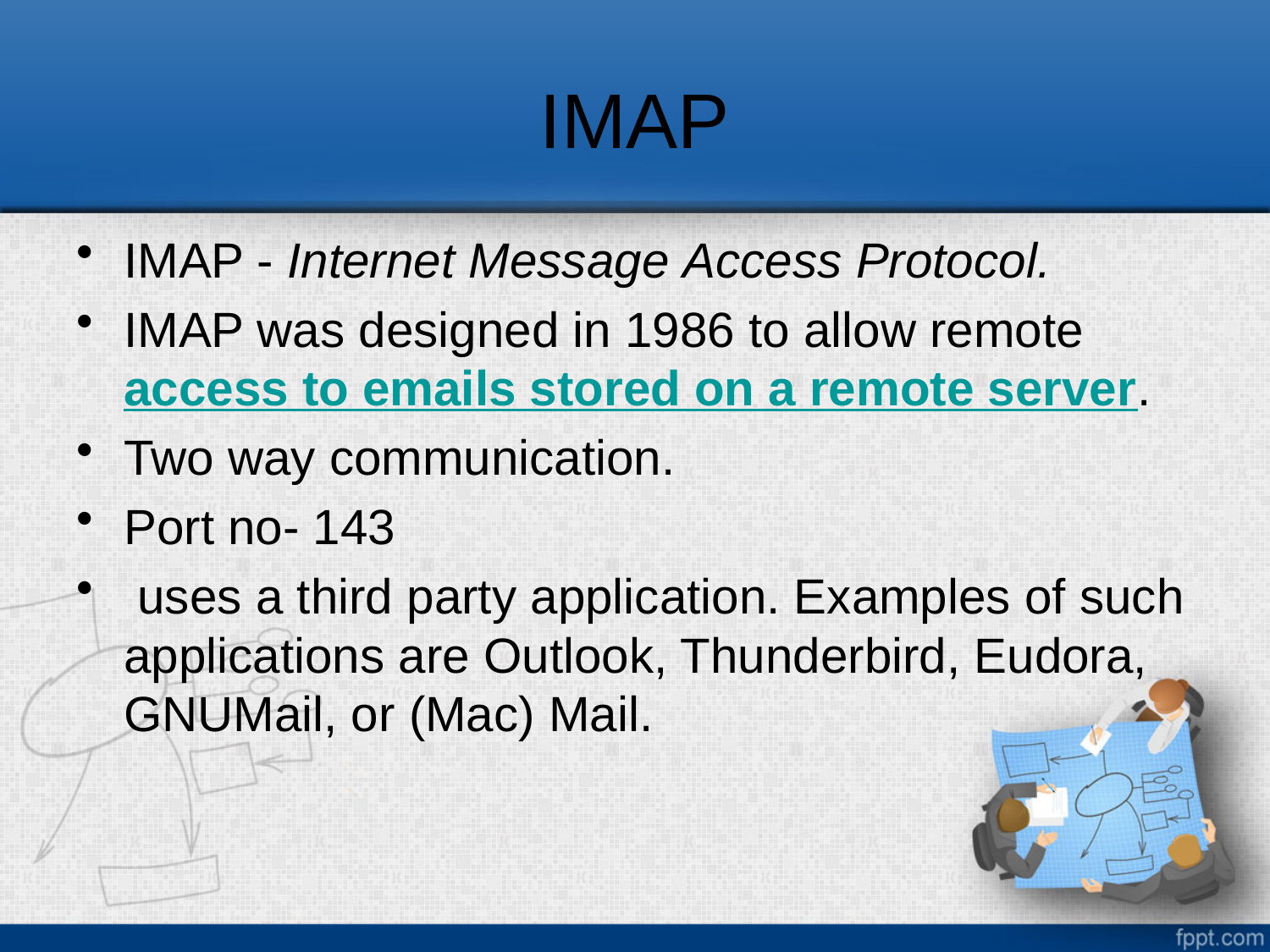

# IMAP
IMAP - Internet Message Access Protocol.
IMAP was designed in 1986 to allow remote access to emails stored on a remote server.
Two way communication.
Port no- 143
 uses a third party application. Examples of such applications are Outlook, Thunderbird, Eudora, GNUMail, or (Mac) Mail.